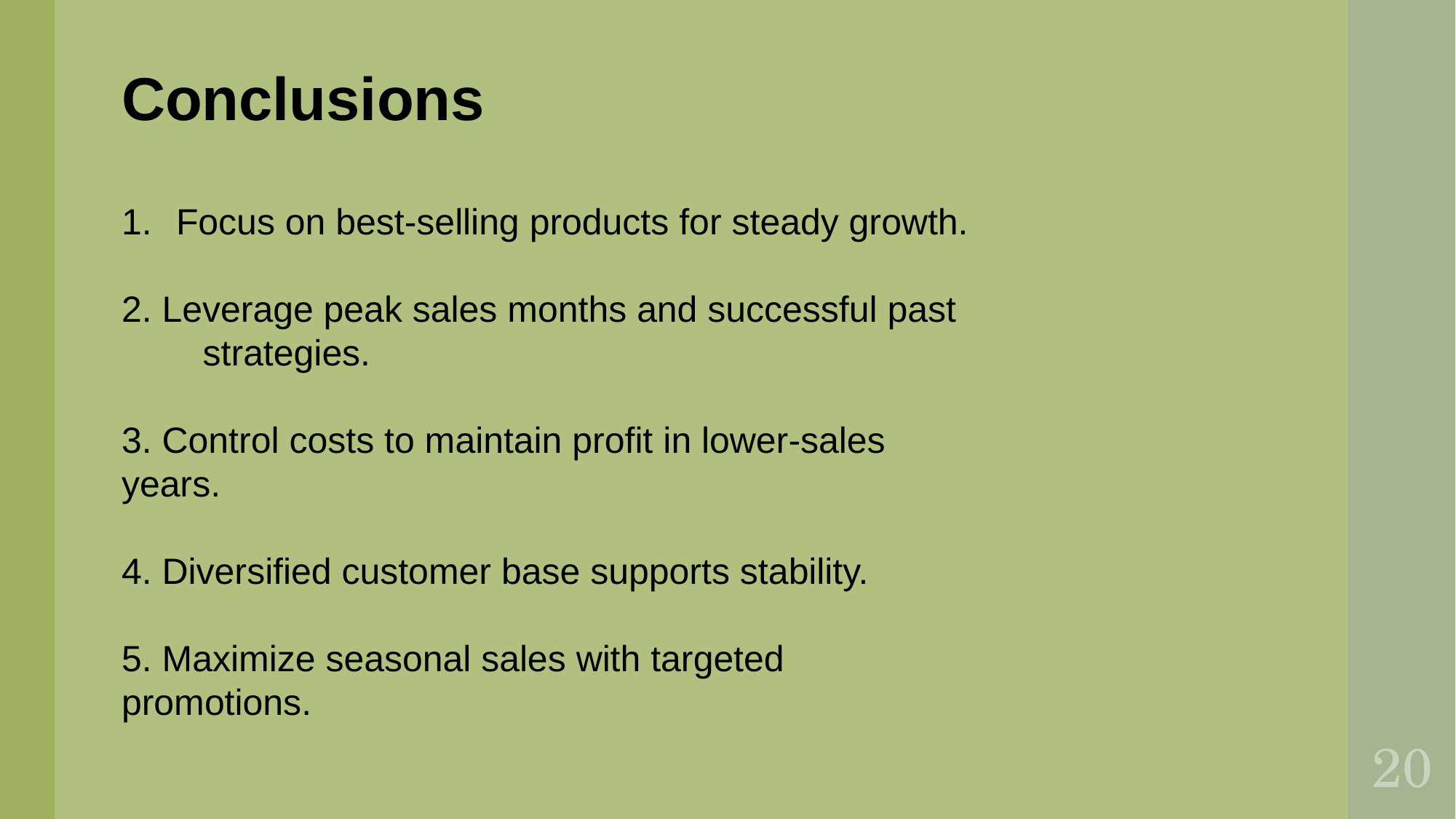

Conclusions
Focus on best-selling products for steady growth.

2. Leverage peak sales months and successful past          strategies.

3. Control costs to maintain profit in lower-sales years.

4. Diversified customer base supports stability.

5. Maximize seasonal sales with targeted promotions.
20